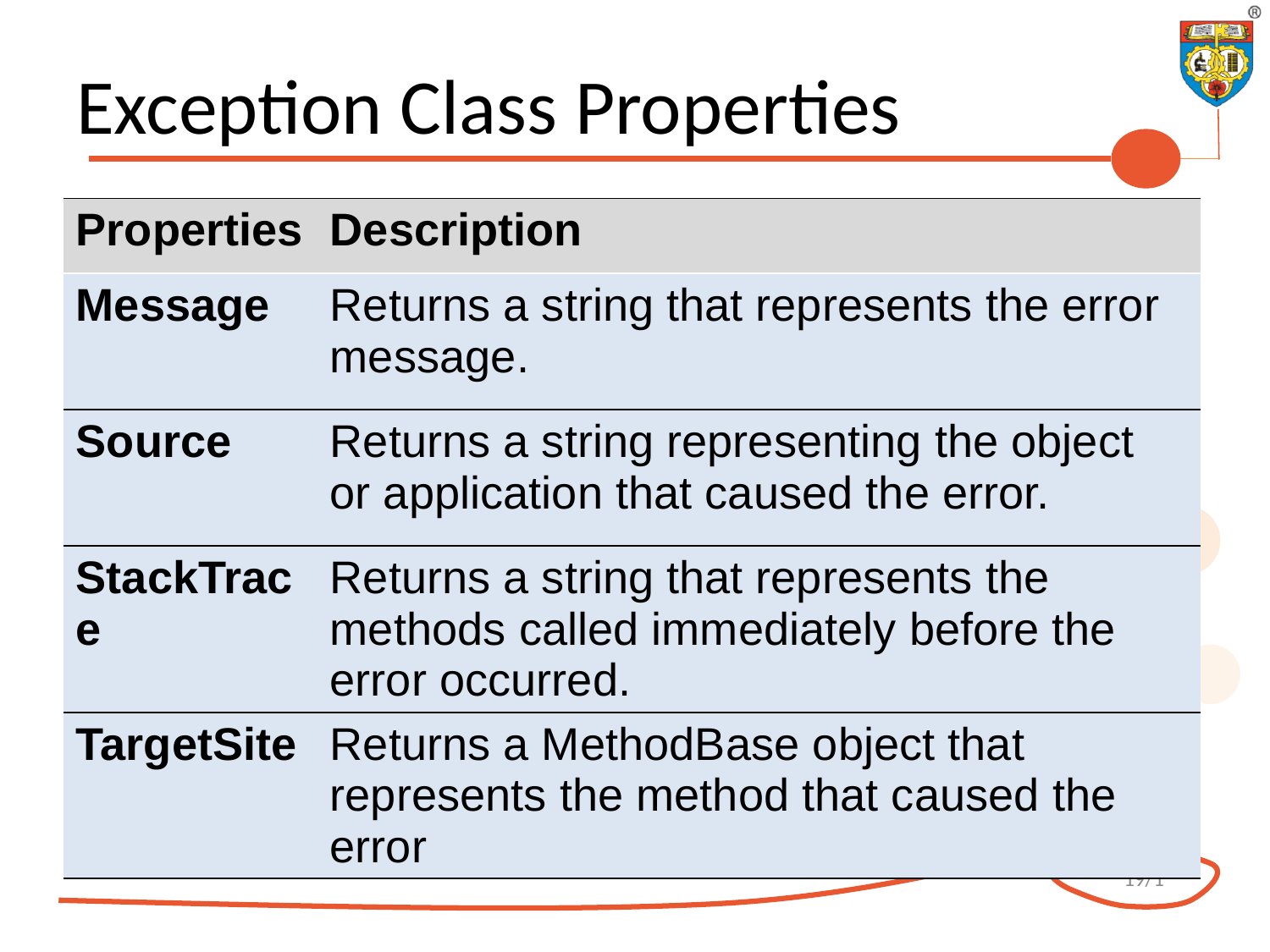

# Exception Class Properties
| Properties | Description |
| --- | --- |
| Message | Returns a string that represents the error message. |
| Source | Returns a string representing the object or application that caused the error. |
| StackTrace | Returns a string that represents the methods called immediately before the error occurred. |
| TargetSite | Returns a MethodBase object that represents the method that caused the error |